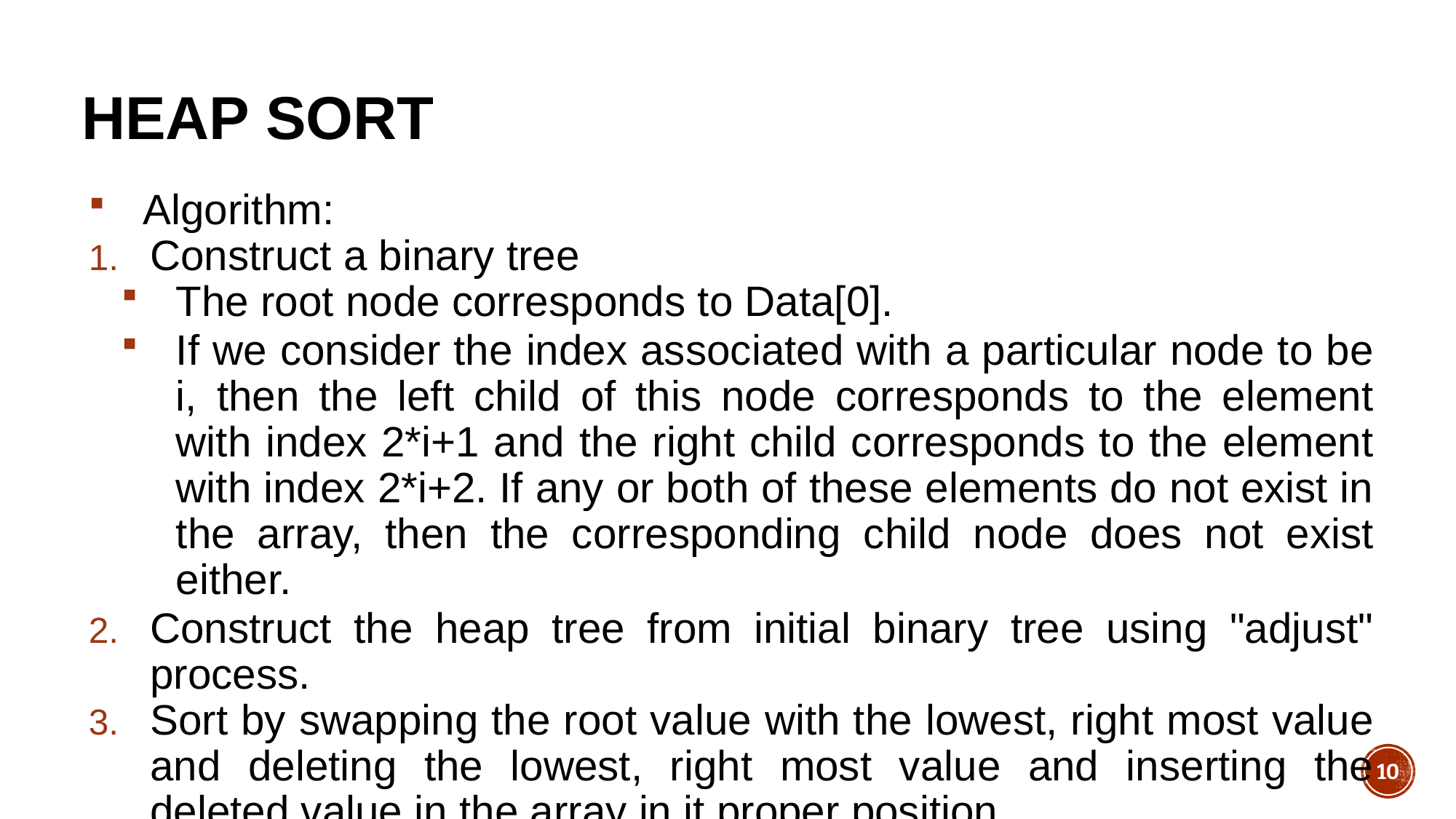

# Heap sort
Algorithm:
Construct a binary tree
The root node corresponds to Data[0].
If we consider the index associated with a particular node to be i, then the left child of this node corresponds to the element with index 2*i+1 and the right child corresponds to the element with index 2*i+2. If any or both of these elements do not exist in the array, then the corresponding child node does not exist either.
Construct the heap tree from initial binary tree using "adjust" process.
Sort by swapping the root value with the lowest, right most value and deleting the lowest, right most value and inserting the deleted value in the array in it proper position.
10